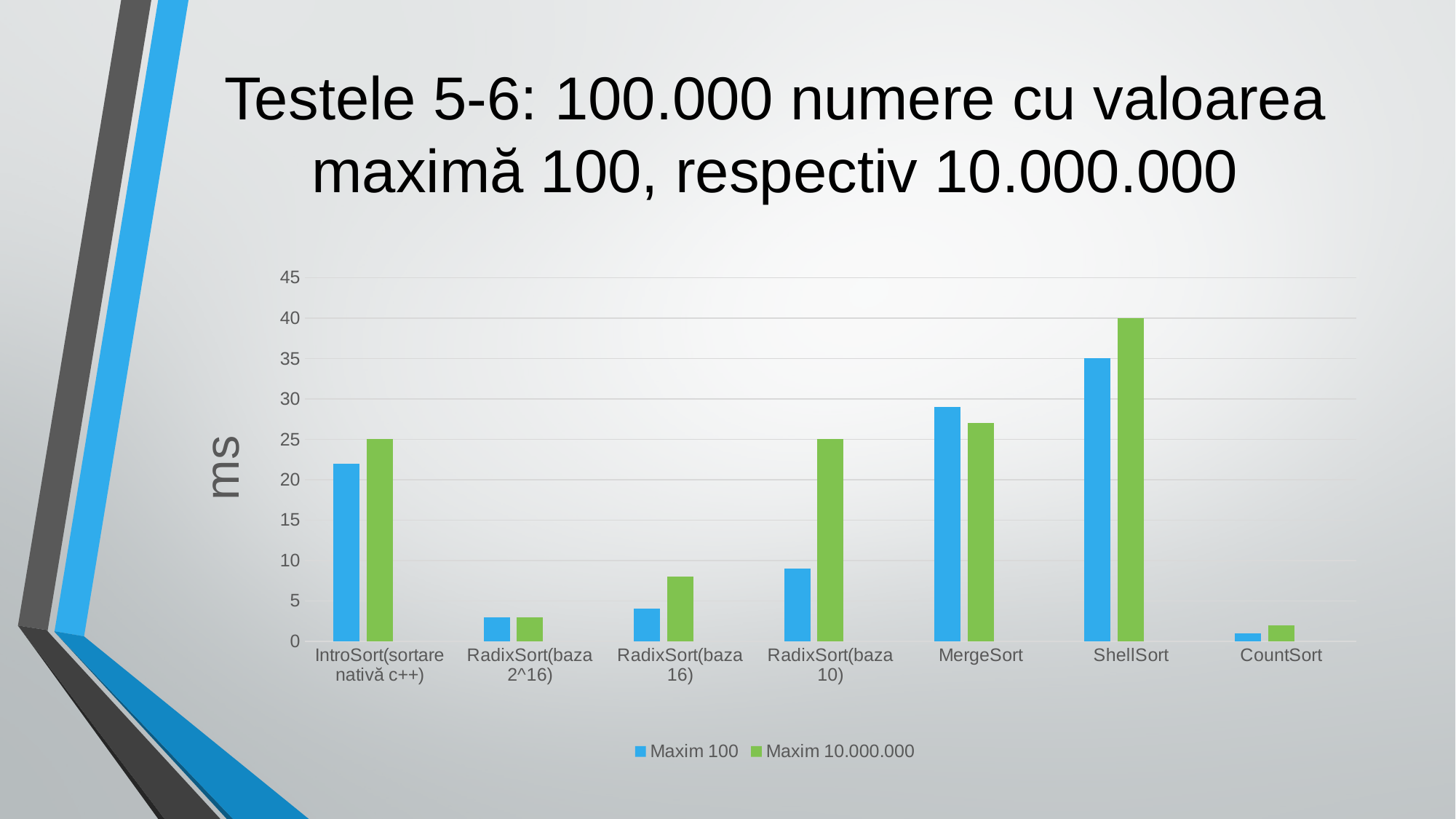

# Testele 5-6: 100.000 numere cu valoarea maximă 100, respectiv 10.000.000

### Chart

| Category | Maxim 100 | Maxim 10.000.000 | Column1 |
|---|---|---|---|
| IntroSort(sortare nativă c++) | 22.0 | 25.0 | None |
| RadixSort(baza 2^16) | 3.0 | 3.0 | None |
| RadixSort(baza 16) | 4.0 | 8.0 | None |
| RadixSort(baza 10) | 9.0 | 25.0 | None |
| MergeSort | 29.0 | 27.0 | None |
| ShellSort | 35.0 | 40.0 | None |
| CountSort | 1.0 | 2.0 | None |